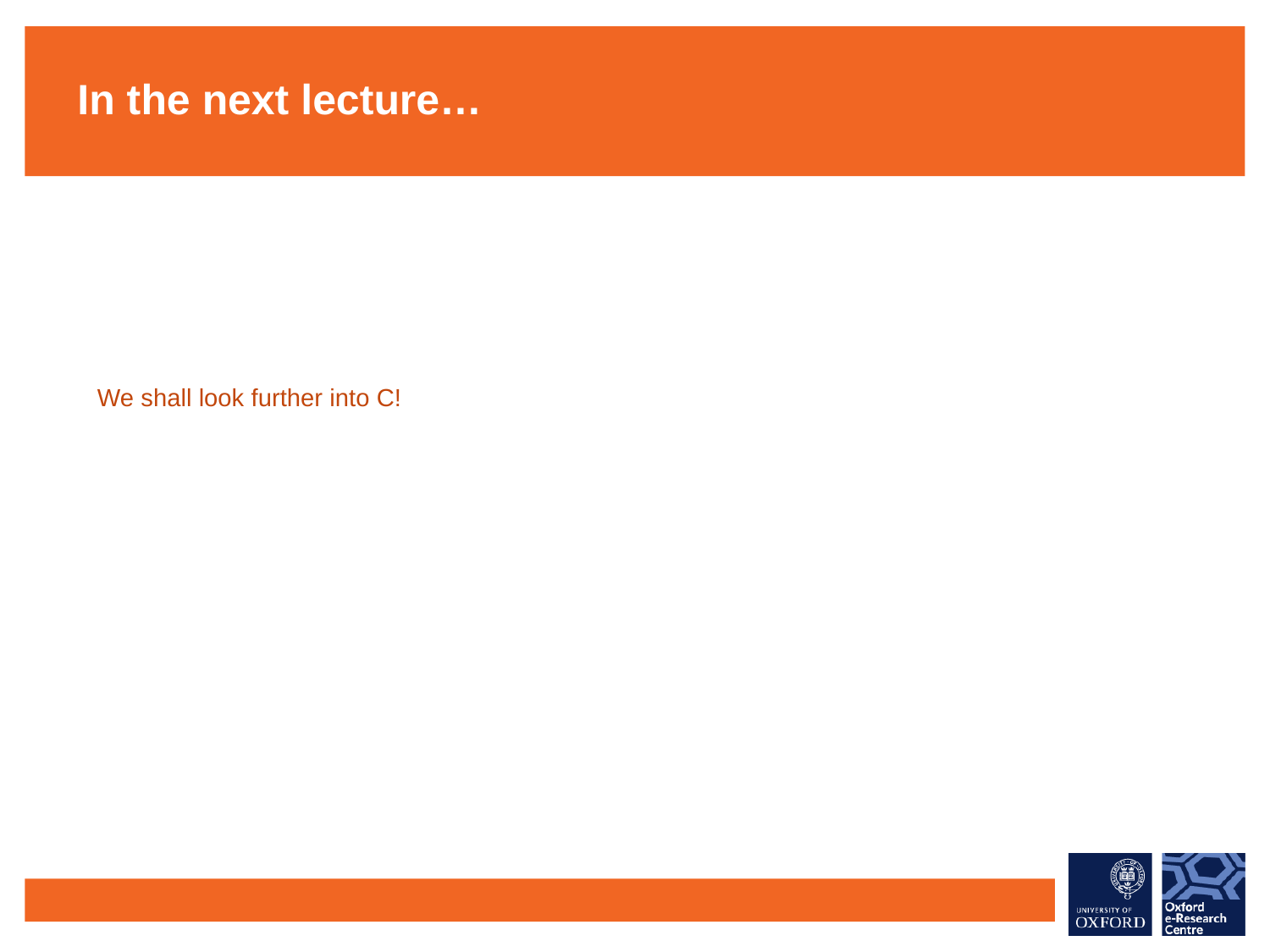

In the next lecture…
We shall look further into C!